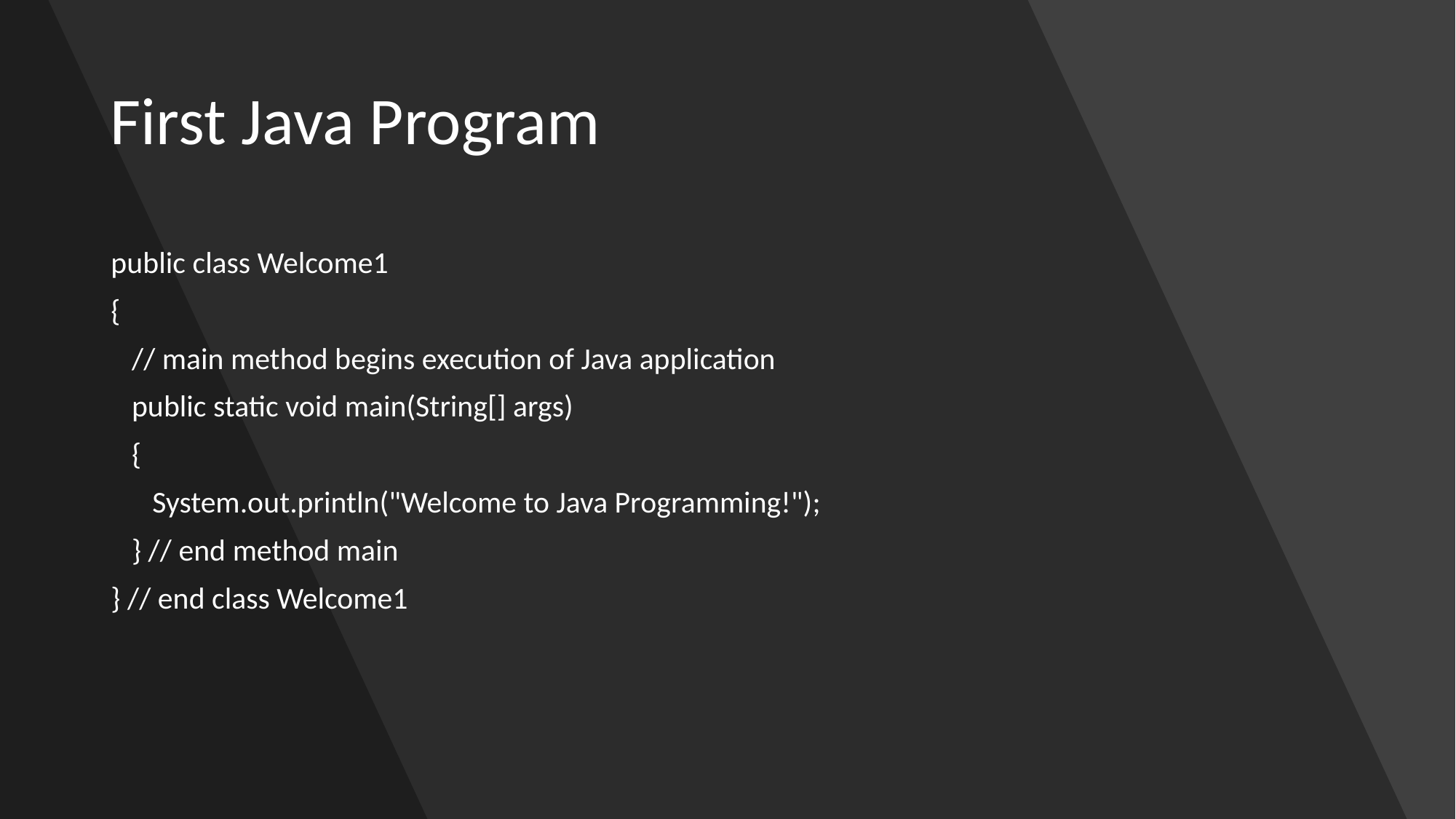

# First Java Program
public class Welcome1
{
   // main method begins execution of Java application
   public static void main(String[] args)
   {
      System.out.println("Welcome to Java Programming!");
   } // end method main
} // end class Welcome1